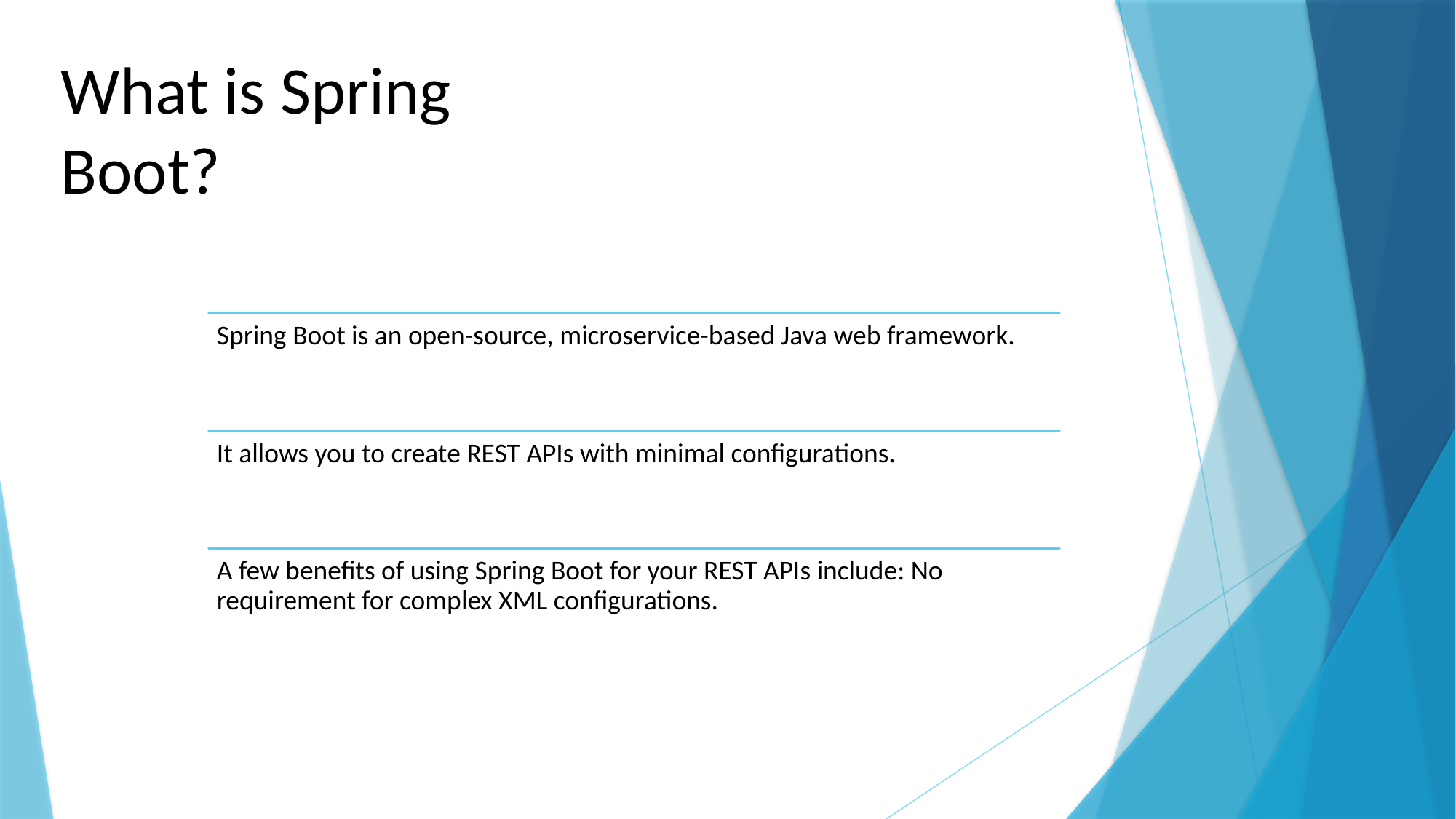

What is Spring Boot?
Spring Boot is an open-source, microservice-based Java web framework.
It allows you to create REST APIs with minimal configurations.
A few benefits of using Spring Boot for your REST APIs include: No requirement for complex XML configurations.